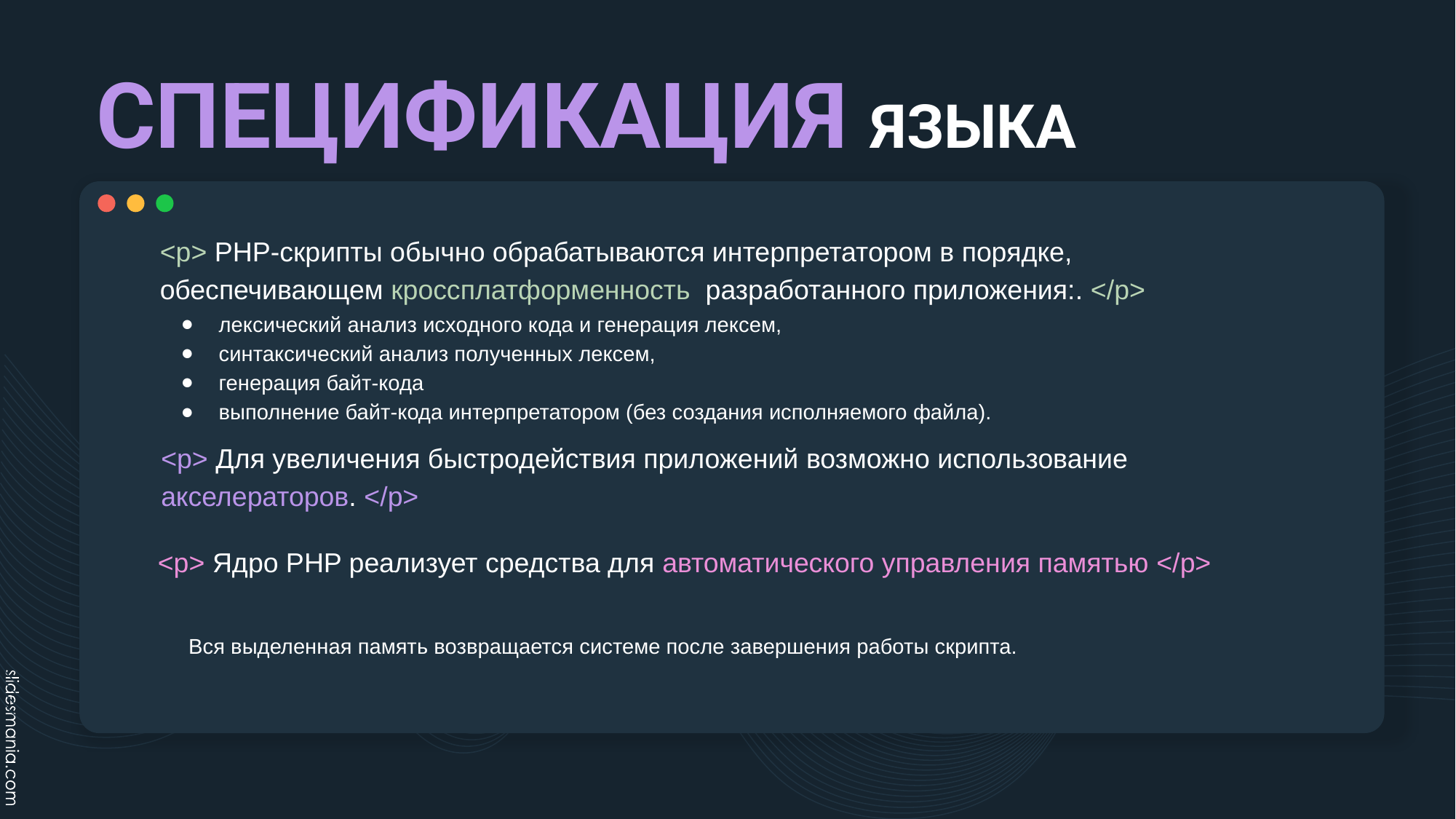

# СПЕЦИФИКАЦИЯ ЯЗЫКА
<p> PHP-скрипты обычно обрабатываются интерпретатором в порядке, обеспечивающем кроссплатформенность  разработанного приложения:. </p>
лексический анализ исходного кода и генерация лексем,
синтаксический анализ полученных лексем,
генерация байт-кода
выполнение байт-кода интерпретатором (без создания исполняемого файла).

<p> Для увеличения быстродействия приложений возможно использование акселераторов. </p>
<p> Ядро PHP реализует средства для автоматического управления памятью </p>
Вся выделенная память возвращается системе после завершения работы скрипта.